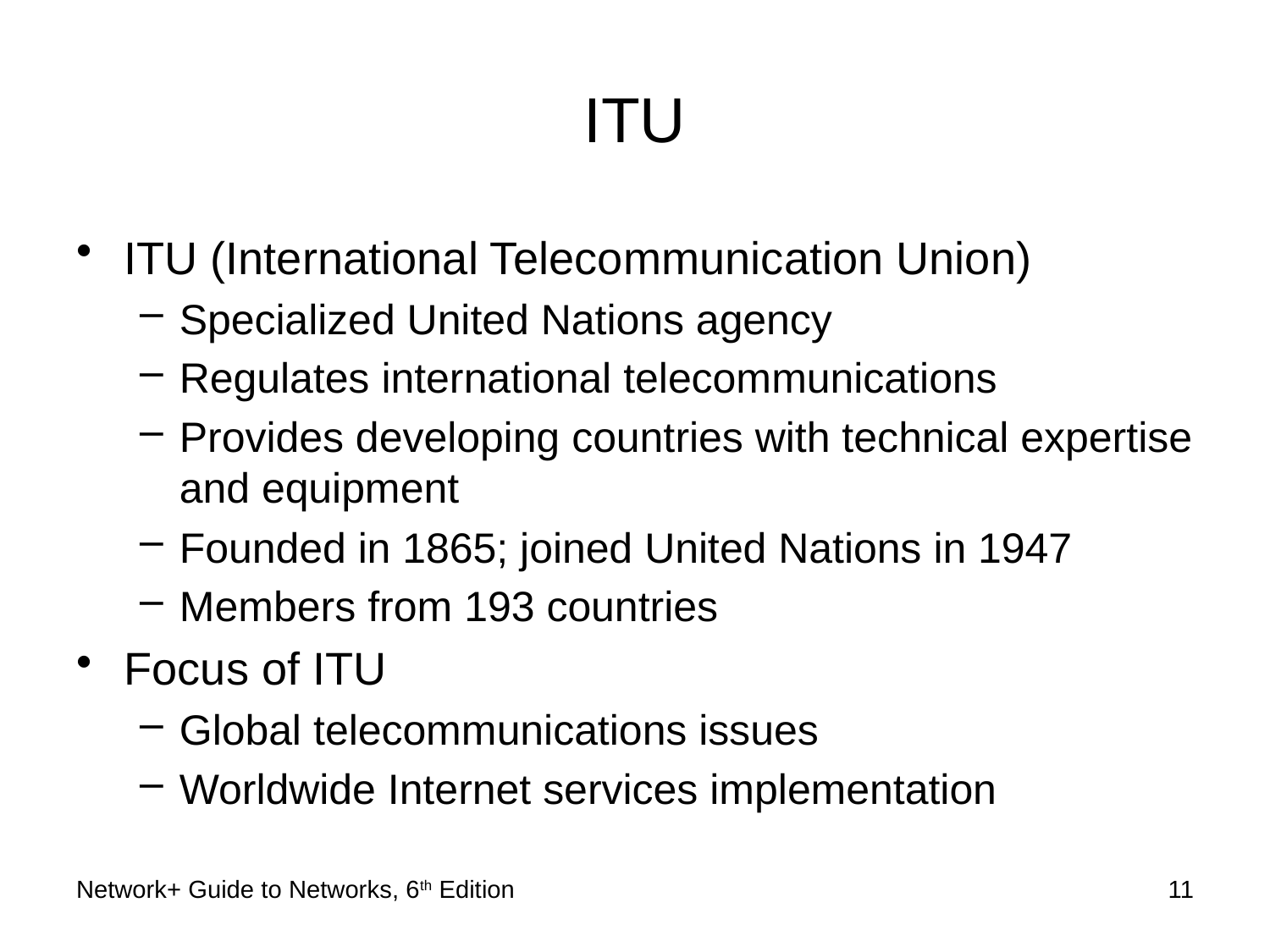

# ITU
ITU (International Telecommunication Union)
Specialized United Nations agency
Regulates international telecommunications
Provides developing countries with technical expertise and equipment
Founded in 1865; joined United Nations in 1947
Members from 193 countries
Focus of ITU
Global telecommunications issues
Worldwide Internet services implementation
Network+ Guide to Networks, 6th Edition
11